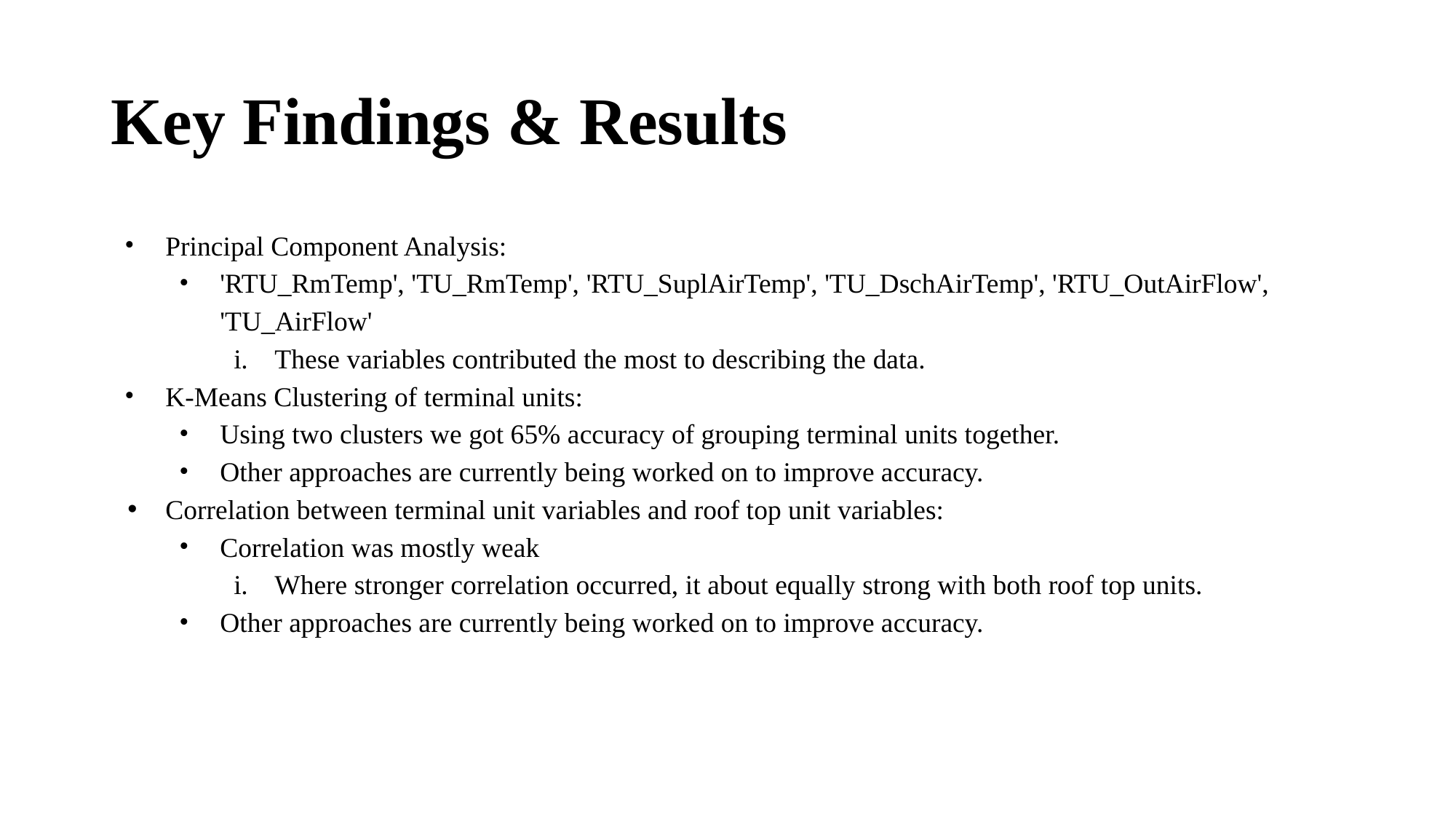

# Key Findings & Results
Principal Component Analysis:
'RTU_RmTemp', 'TU_RmTemp', 'RTU_SuplAirTemp', 'TU_DschAirTemp', 'RTU_OutAirFlow', 'TU_AirFlow'
These variables contributed the most to describing the data.
K-Means Clustering of terminal units:
Using two clusters we got 65% accuracy of grouping terminal units together.
Other approaches are currently being worked on to improve accuracy.
Correlation between terminal unit variables and roof top unit variables:
Correlation was mostly weak
Where stronger correlation occurred, it about equally strong with both roof top units.
Other approaches are currently being worked on to improve accuracy.